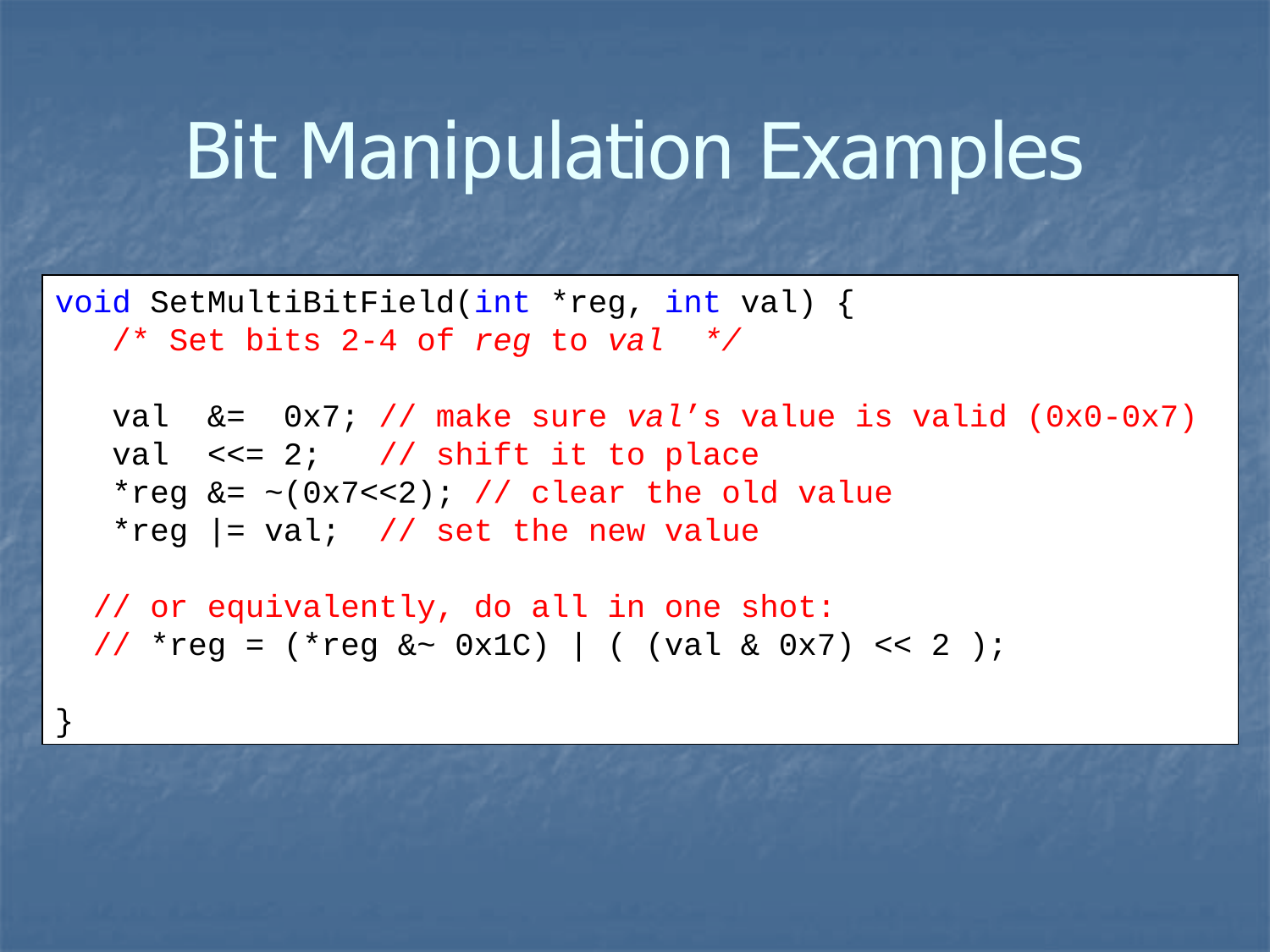

# Bit Manipulation Examples

void SetMultiBitField(int *reg, int val) {
   /* Set bits 2-4 of reg to val  */

   val  &=  0x7; // make sure val’s value is valid (0x0-0x7)
   val  <<= 2;   // shift it to place
   *reg &= ~(0x7<<2); // clear the old value
   *reg |= val;  // set the new value

  // or equivalently, do all in one shot:
  // *reg = (*reg &~ 0x1C) | ( (val & 0x7) << 2 );

}